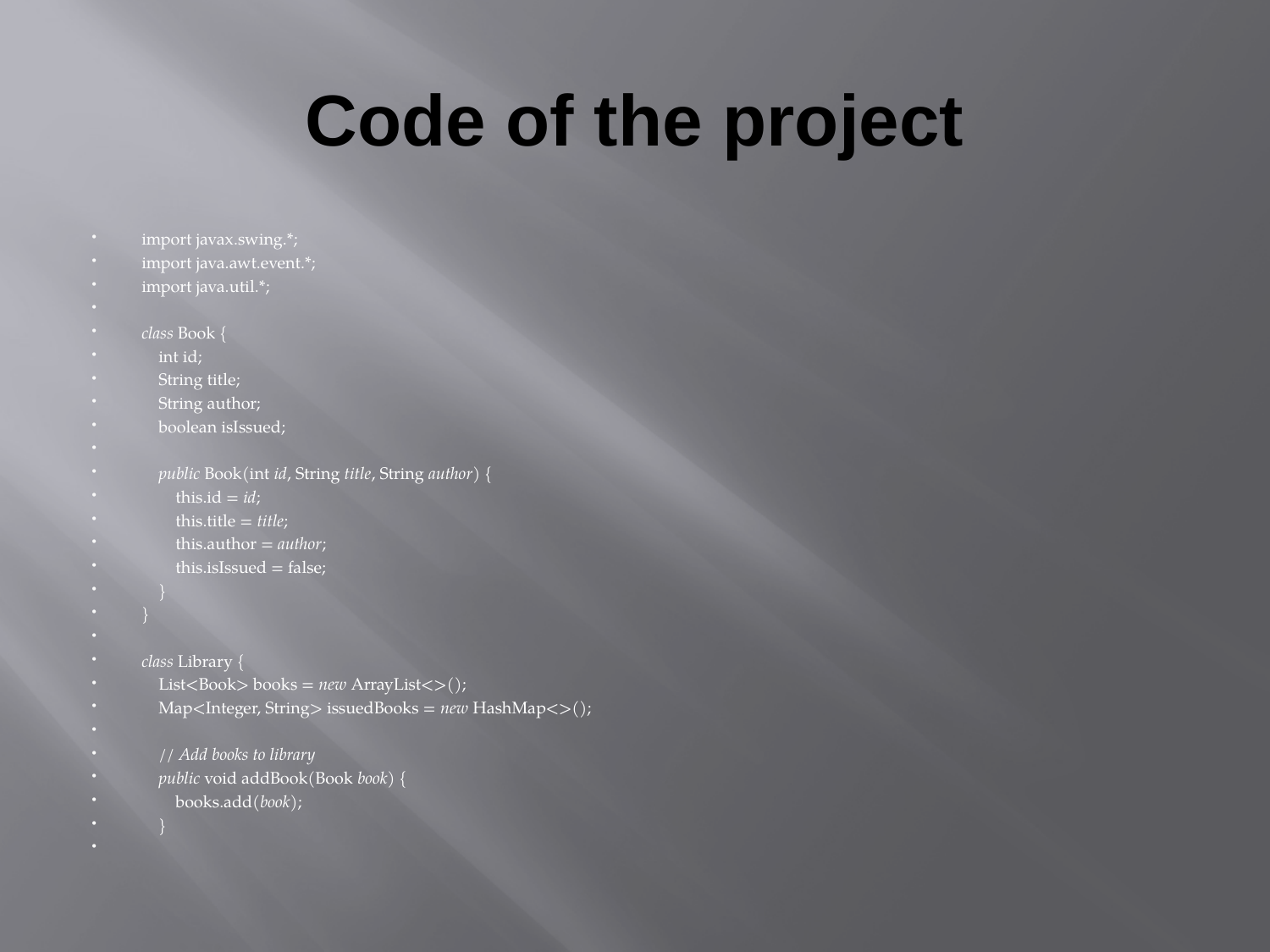

# Code of the project
import javax.swing.*;
import java.awt.event.*;
import java.util.*;

class Book {
    int id;
    String title;
    String author;
    boolean isIssued;

    public Book(int id, String title, String author) {
        this.id = id;
        this.title = title;
        this.author = author;
        this.isIssued = false;
    }
}

class Library {
    List<Book> books = new ArrayList<>();
    Map<Integer, String> issuedBooks = new HashMap<>();

    // Add books to library
    public void addBook(Book book) {
        books.add(book);
    }